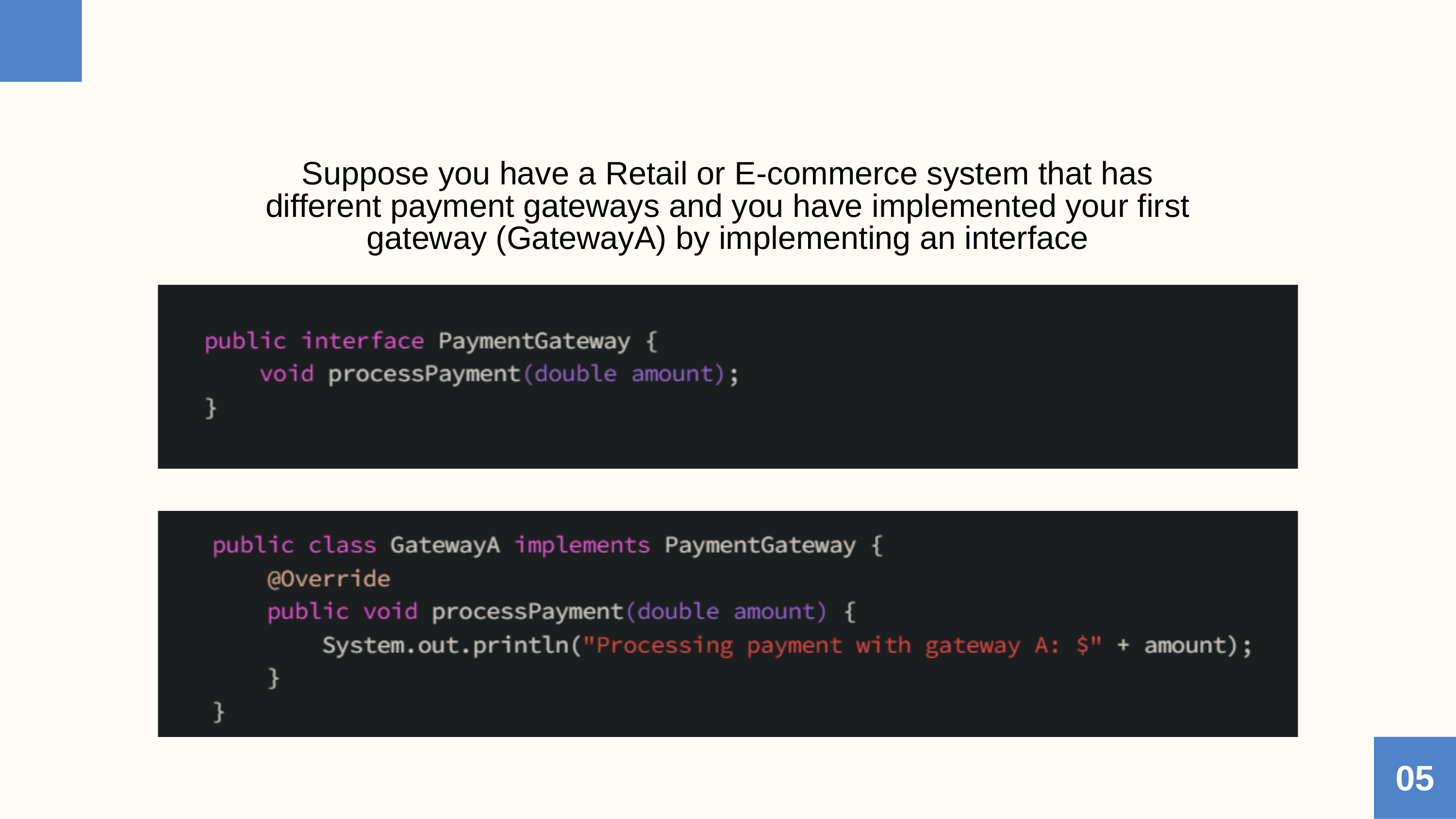

Suppose you have a Retail or E-commerce system that has different payment gateways and you have implemented your first gateway (GatewayA) by implementing an interface

05